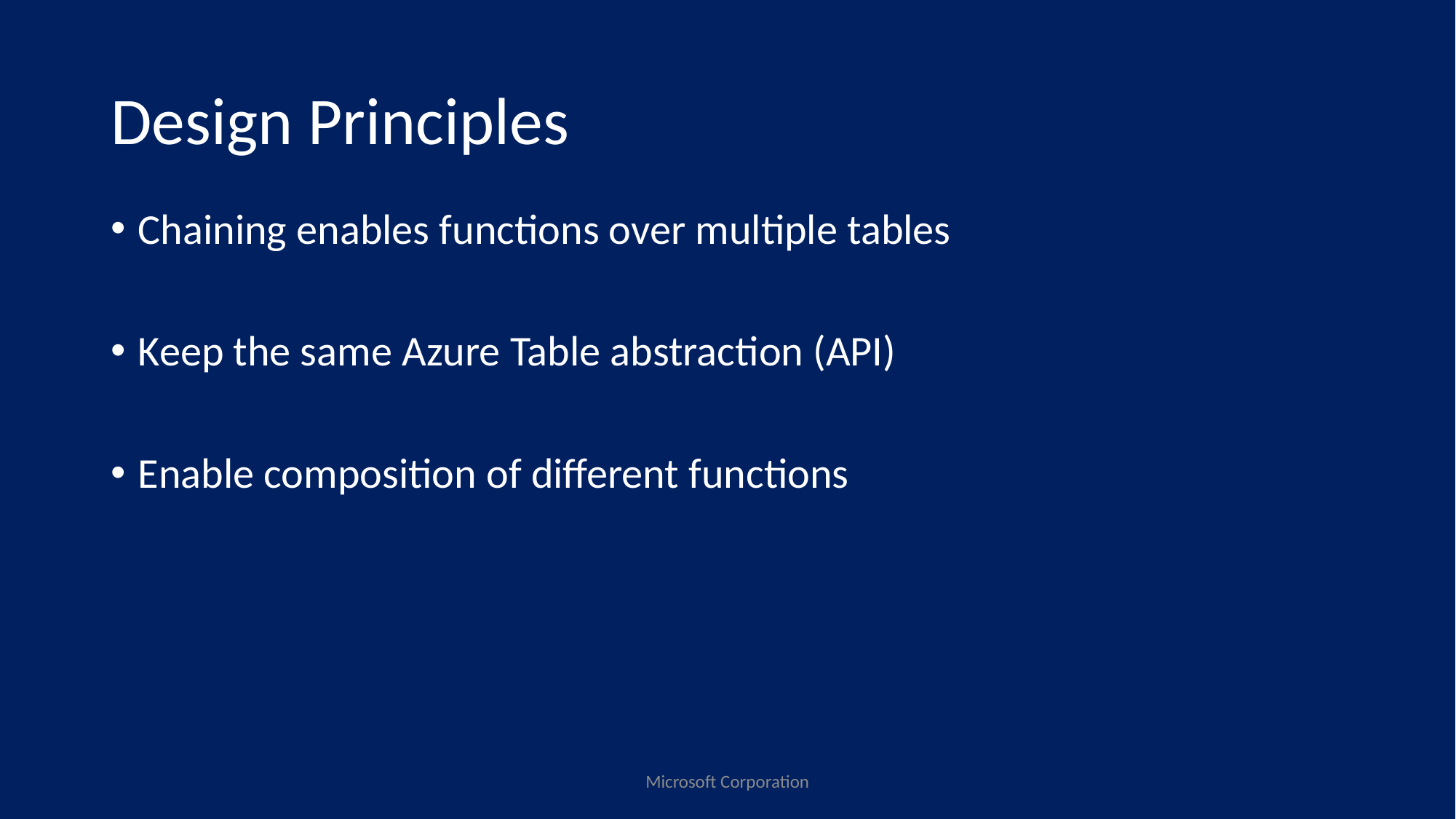

# Design Principles
Chaining enables functions over multiple tables

Keep the same Azure Table abstraction (API)

Enable composition of different functions
Microsoft Corporation